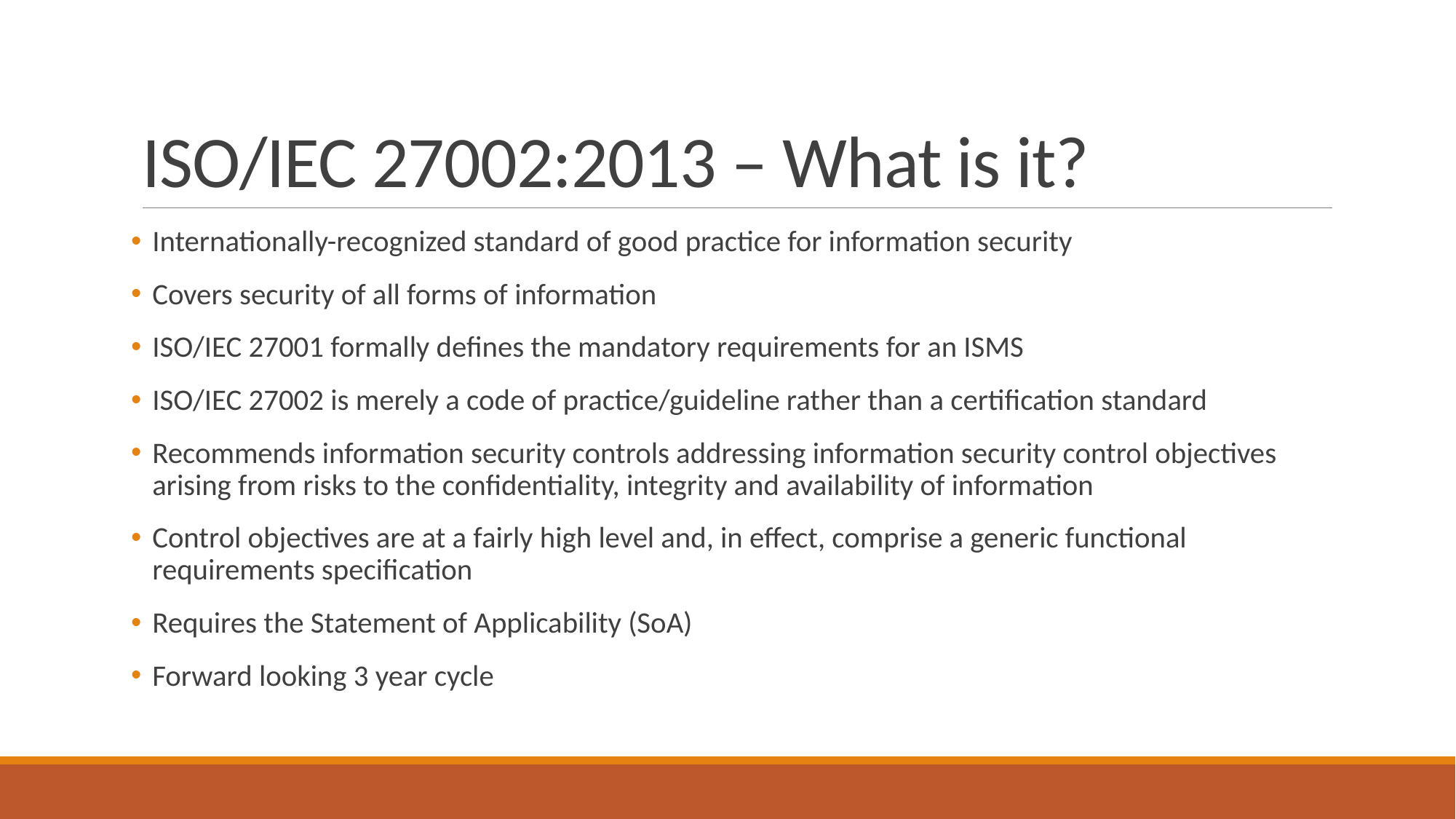

# ISO/IEC 27002:2013 – What is it?
Internationally-recognized standard of good practice for information security
Covers security of all forms of information
ISO/IEC 27001 formally defines the mandatory requirements for an ISMS
ISO/IEC 27002 is merely a code of practice/guideline rather than a certification standard
Recommends information security controls addressing information security control objectives arising from risks to the confidentiality, integrity and availability of information
Control objectives are at a fairly high level and, in effect, comprise a generic functional requirements specification
Requires the Statement of Applicability (SoA)
Forward looking 3 year cycle